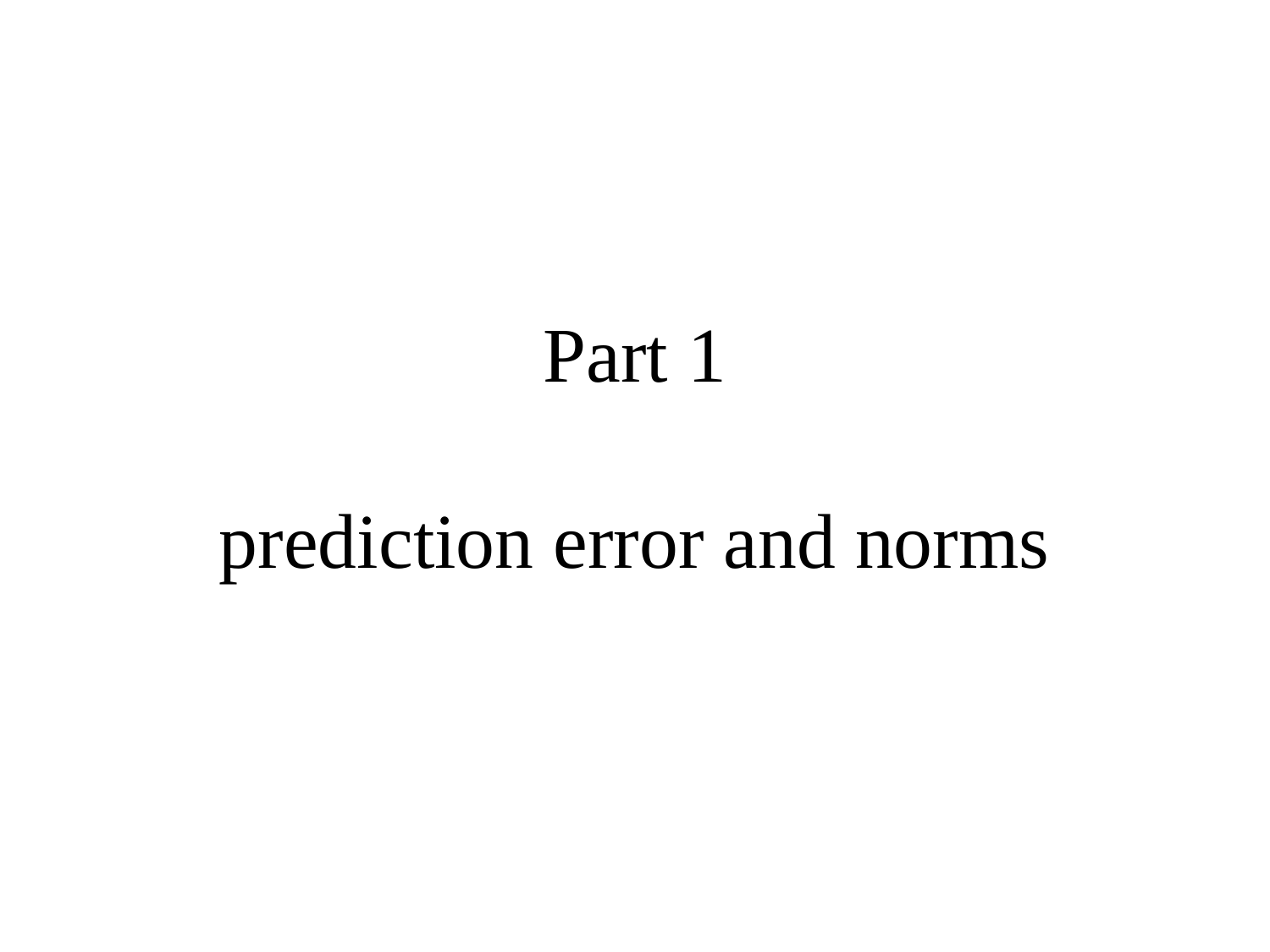

# Part 1 prediction error and norms